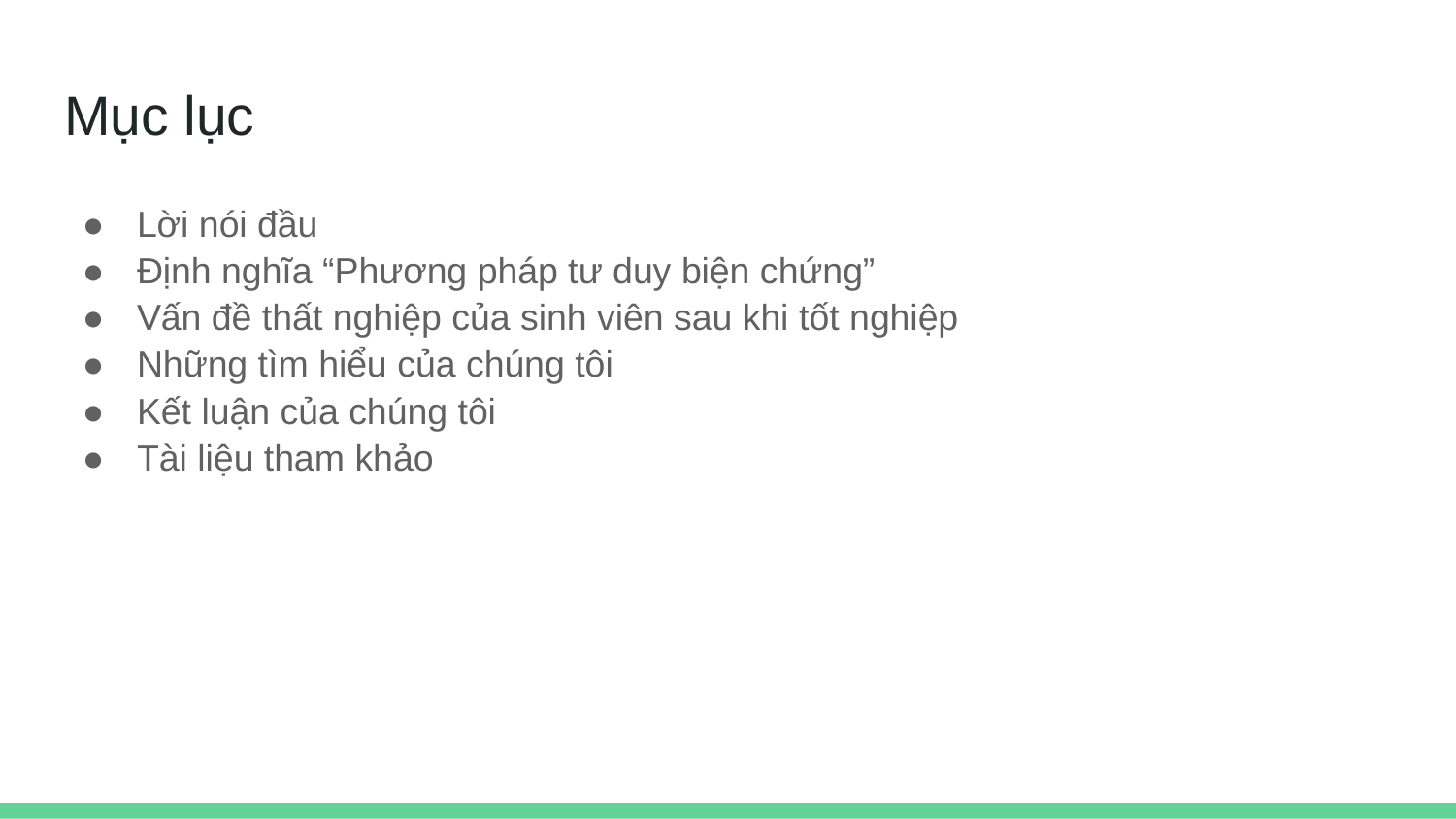

# Mục lục
Lời nói đầu
Định nghĩa “Phương pháp tư duy biện chứng”
Vấn đề thất nghiệp của sinh viên sau khi tốt nghiệp
Những tìm hiểu của chúng tôi
Kết luận của chúng tôi
Tài liệu tham khảo